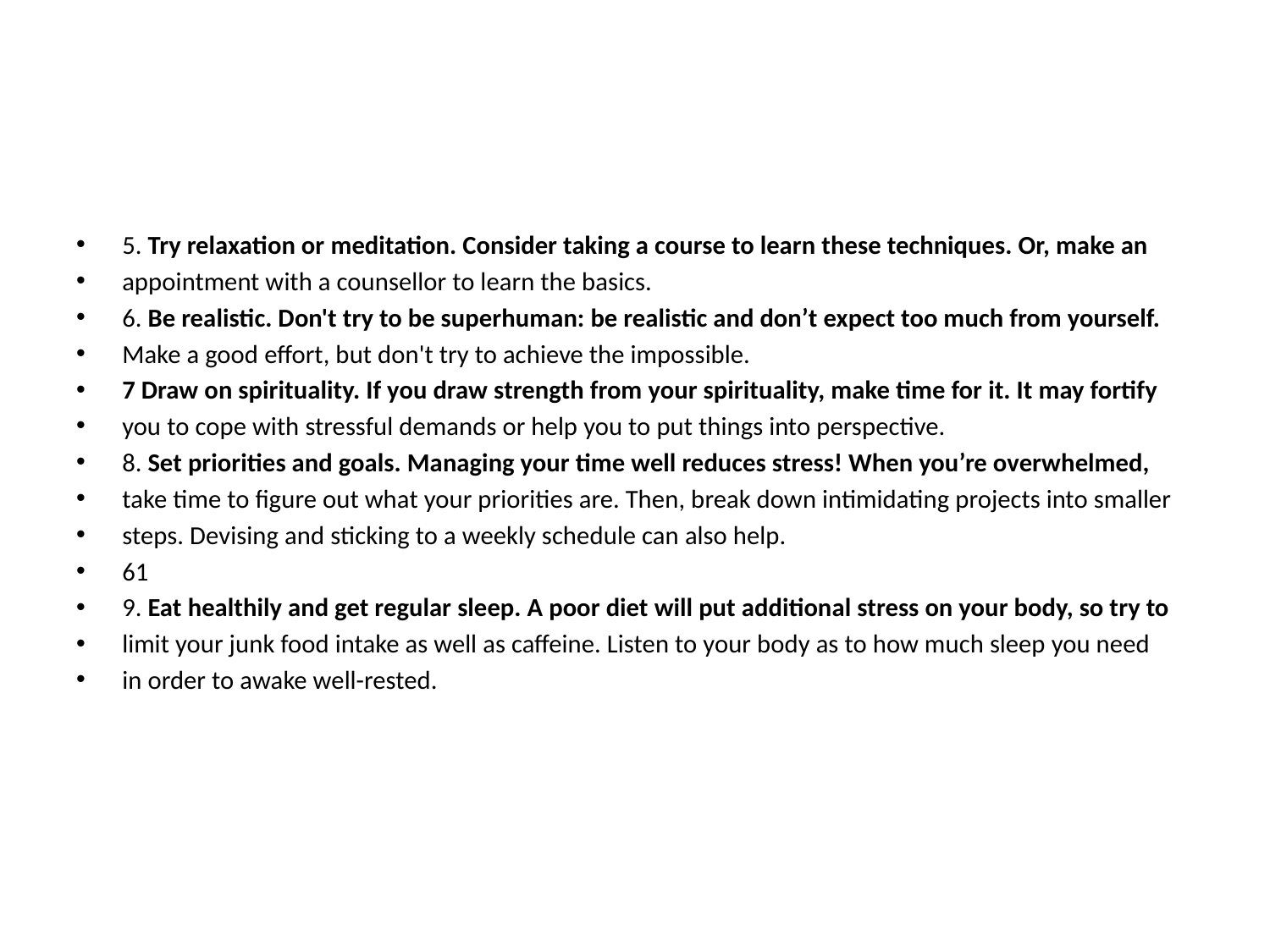

7. Draw on spirituality. If you draw strength from your spirituality, make time for it. It may fortify
you to cope with stressful demands or help you to put things into perspective.
8. Set priorities and goals. Managing your time well reduces stress! When you’re overwhelmed,
take time to figure out what your priorities are. Then, break down intimidating projects into smaller
steps. Devising and sticking to a weekly schedule can also help.
61
#
5. Try relaxation or meditation. Consider taking a course to learn these techniques. Or, make an
appointment with a counsellor to learn the basics.
6. Be realistic. Don't try to be superhuman: be realistic and don’t expect too much from yourself.
Make a good effort, but don't try to achieve the impossible.
7 Draw on spirituality. If you draw strength from your spirituality, make time for it. It may fortify
you to cope with stressful demands or help you to put things into perspective.
8. Set priorities and goals. Managing your time well reduces stress! When you’re overwhelmed,
take time to figure out what your priorities are. Then, break down intimidating projects into smaller
steps. Devising and sticking to a weekly schedule can also help.
61
9. Eat healthily and get regular sleep. A poor diet will put additional stress on your body, so try to
limit your junk food intake as well as caffeine. Listen to your body as to how much sleep you need
in order to awake well-rested.